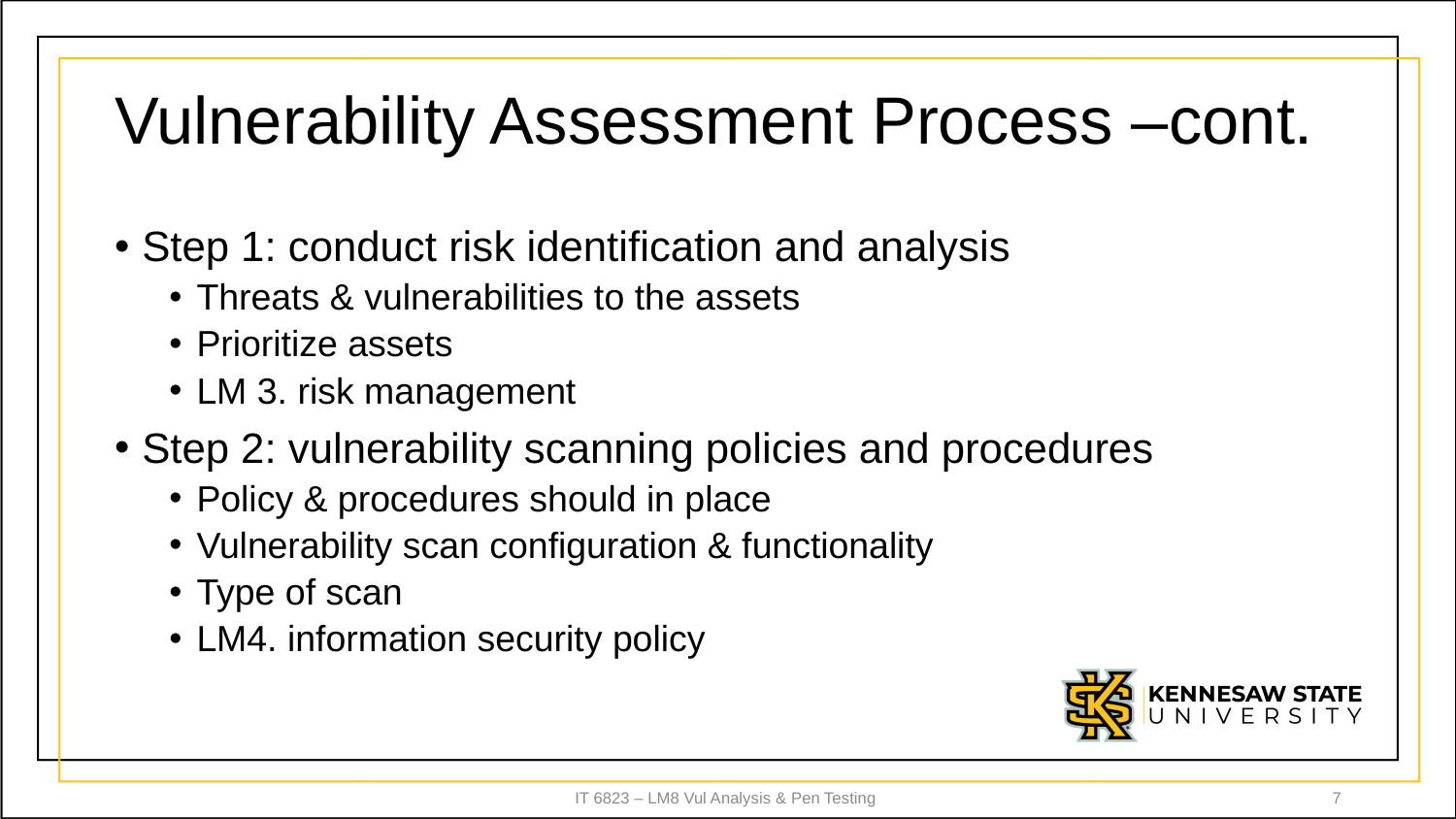

# Vulnerability Assessment Process –cont.
Step 1: conduct risk identification and analysis
Threats & vulnerabilities to the assets
Prioritize assets
LM 3. risk management
Step 2: vulnerability scanning policies and procedures
Policy & procedures should in place
Vulnerability scan configuration & functionality
Type of scan
LM4. information security policy
IT 6823 – LM8 Vul Analysis & Pen Testing
7